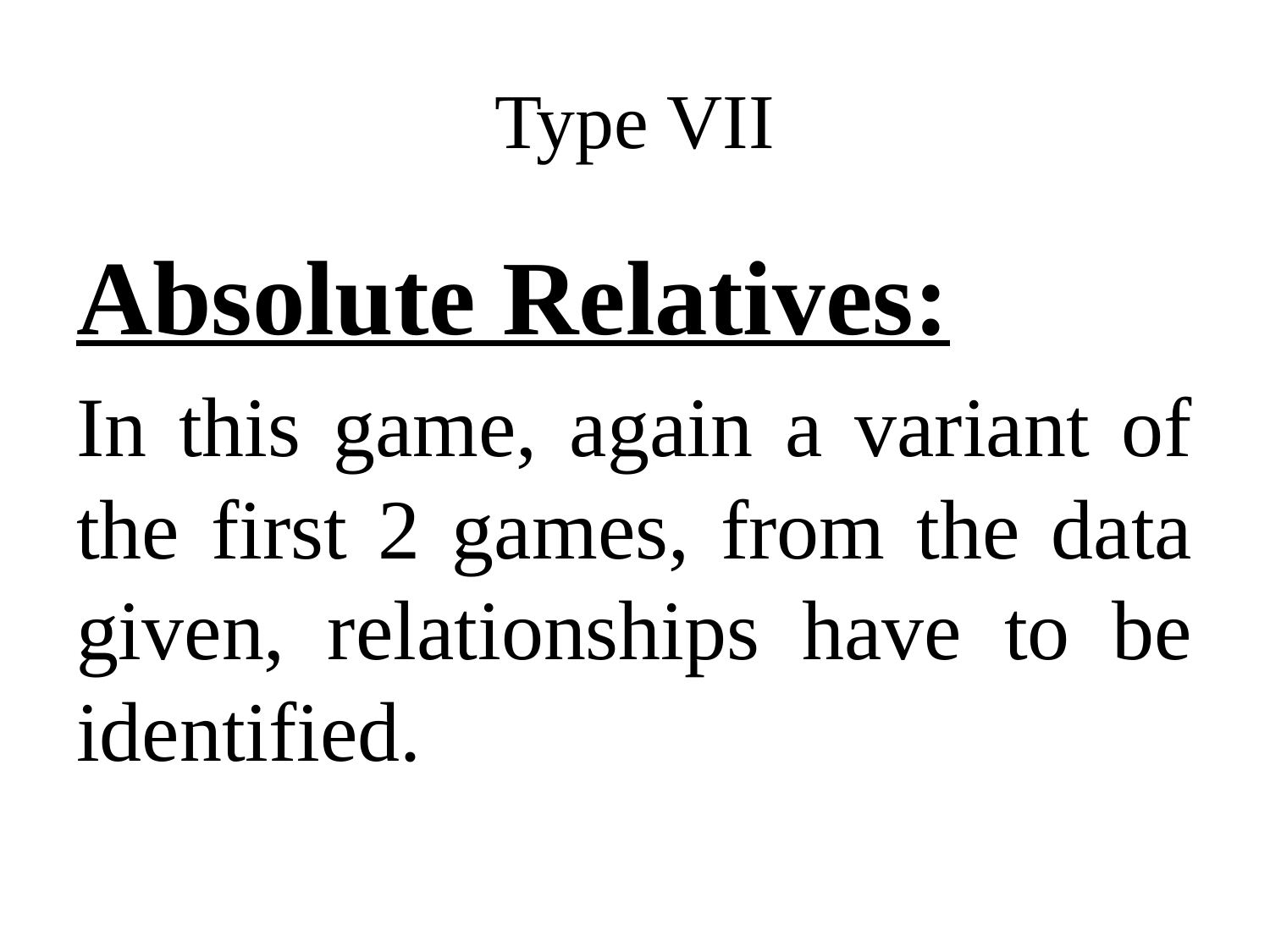

# Type VII
Absolute Relatives:
In this game, again a variant of the first 2 games, from the data given, relationships have to be identified.